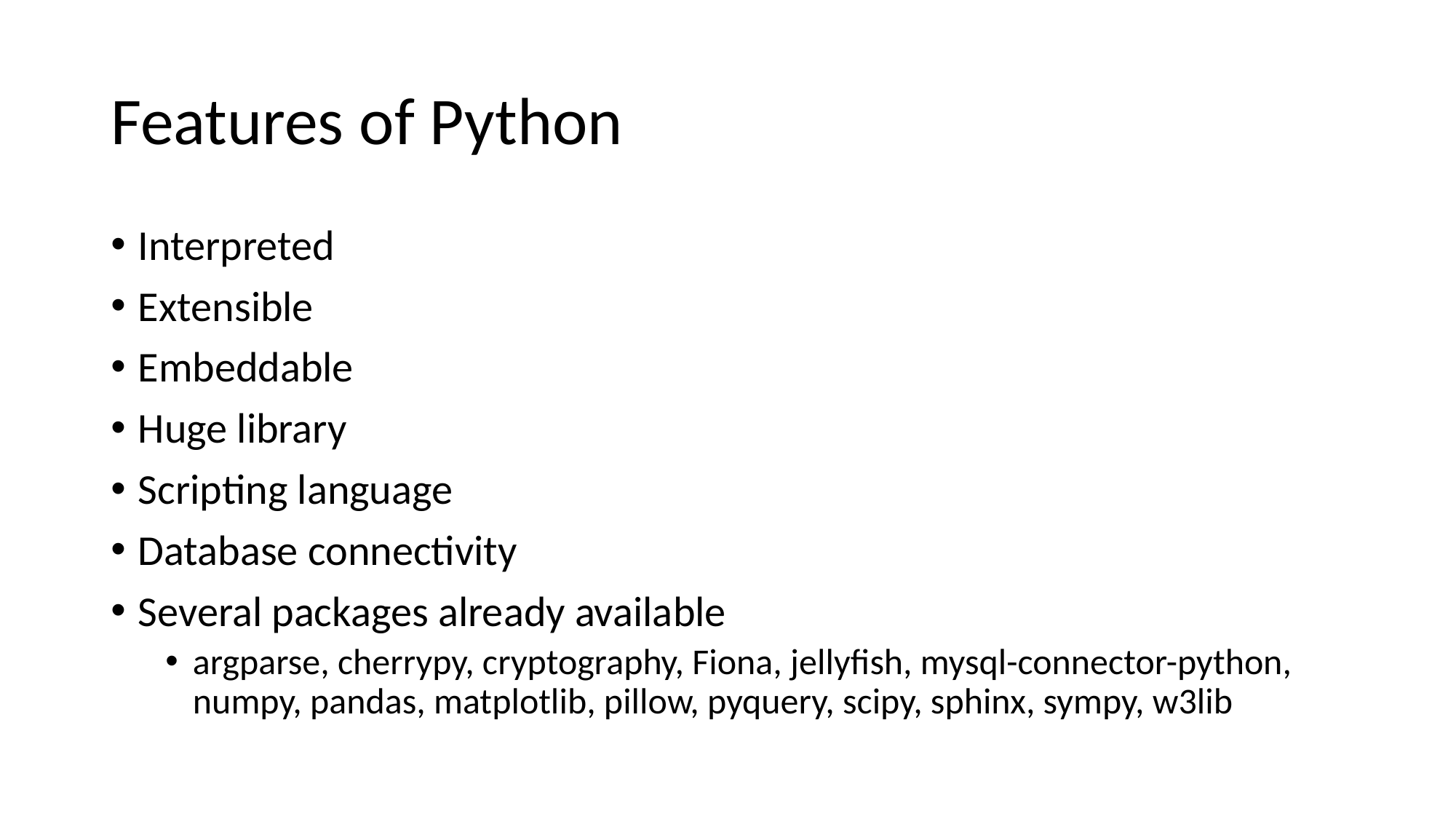

# Features of Python
Interpreted
Extensible
Embeddable
Huge library
Scripting language
Database connectivity
Several packages already available
argparse, cherrypy, cryptography, Fiona, jellyfish, mysql-connector-python, numpy, pandas, matplotlib, pillow, pyquery, scipy, sphinx, sympy, w3lib